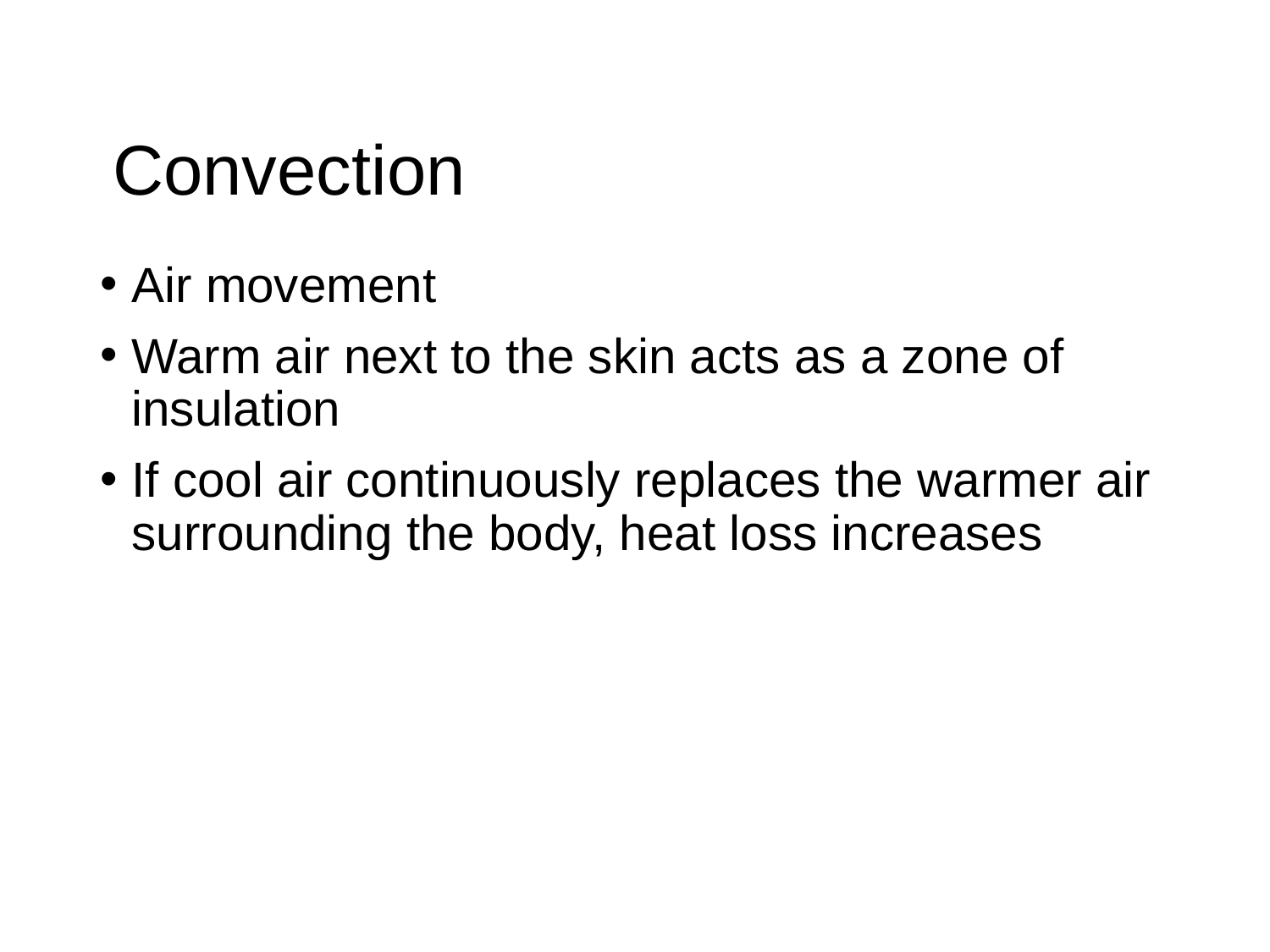

# Convection
Air movement
Warm air next to the skin acts as a zone of insulation
If cool air continuously replaces the warmer air surrounding the body, heat loss increases